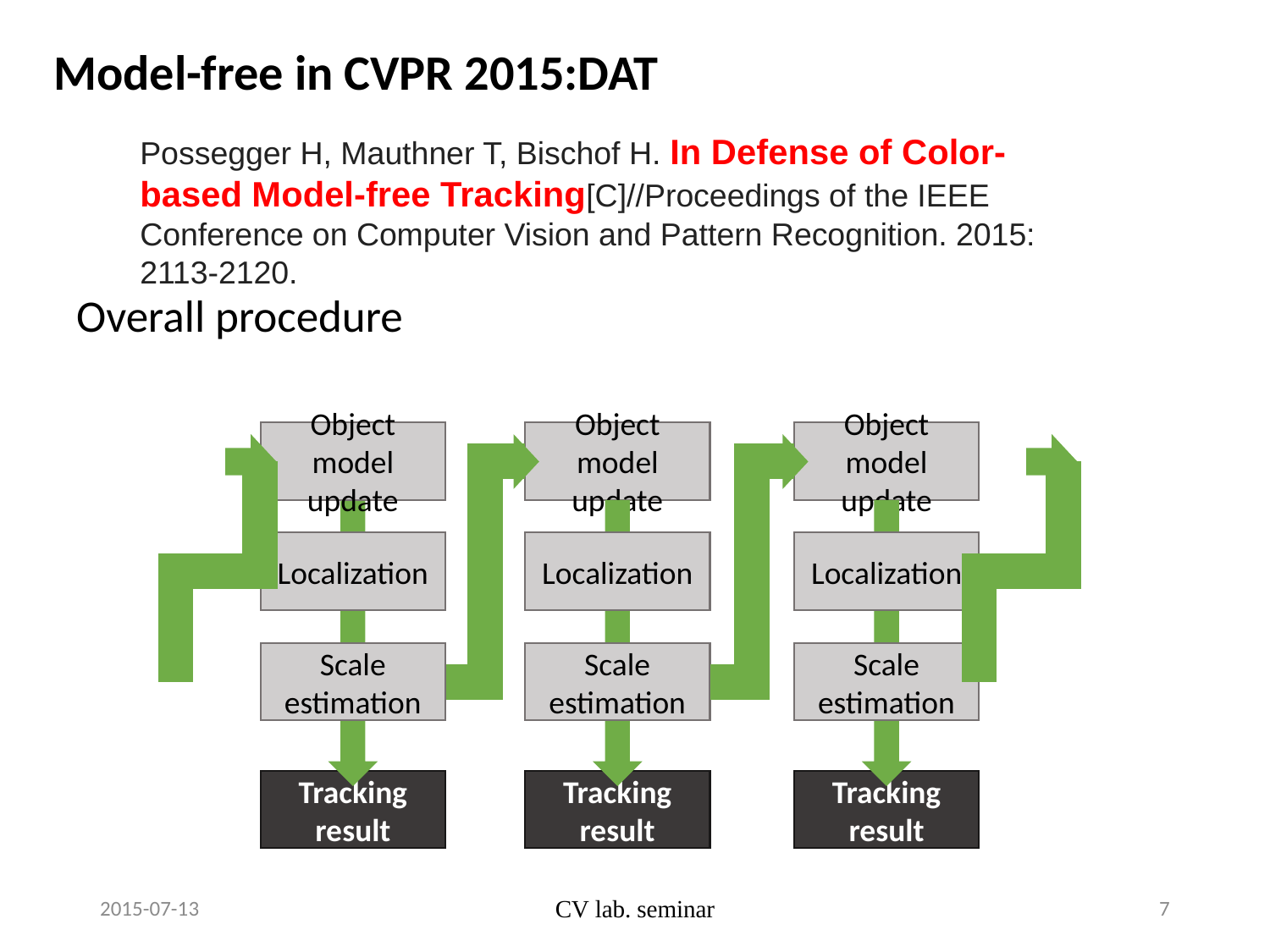

Model-free in CVPR 2015:DAT
Possegger H, Mauthner T, Bischof H. In Defense of Color-based Model-free Tracking[C]//Proceedings of the IEEE Conference on Computer Vision and Pattern Recognition. 2015: 2113-2120.
# Overall procedure
Object model update
Object model update
Object model update

Localization
Localization
Localization
Scale estimation
Scale estimation
Scale estimation
Tracking result
Tracking result
Tracking result
2015-07-13
CV lab. seminar
7